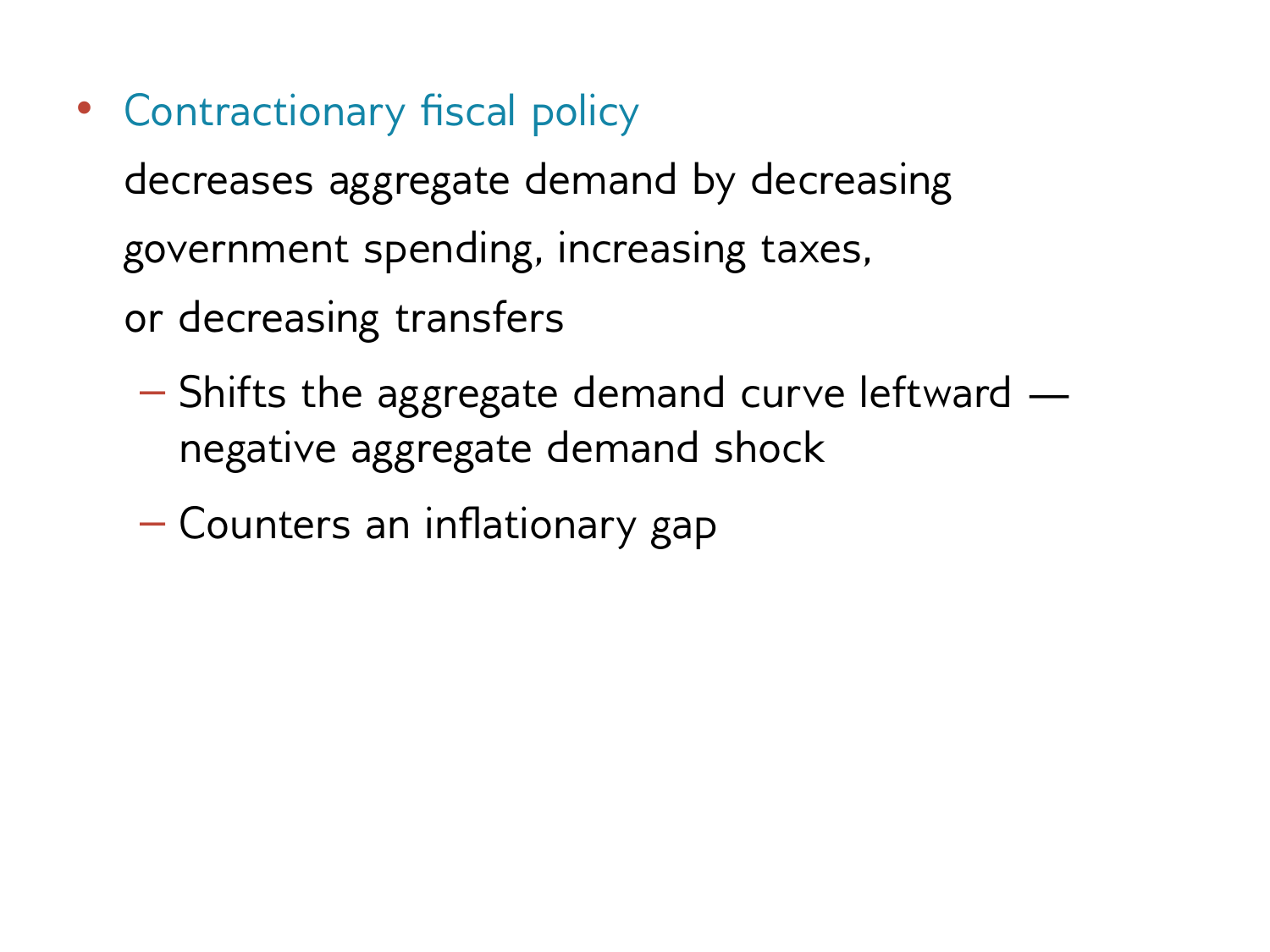

Contractionary fiscal policy
decreases aggregate demand by decreasing government spending, increasing taxes,
or decreasing transfers
Shifts the aggregate demand curve leftward — negative aggregate demand shock
Counters an inflationary gap